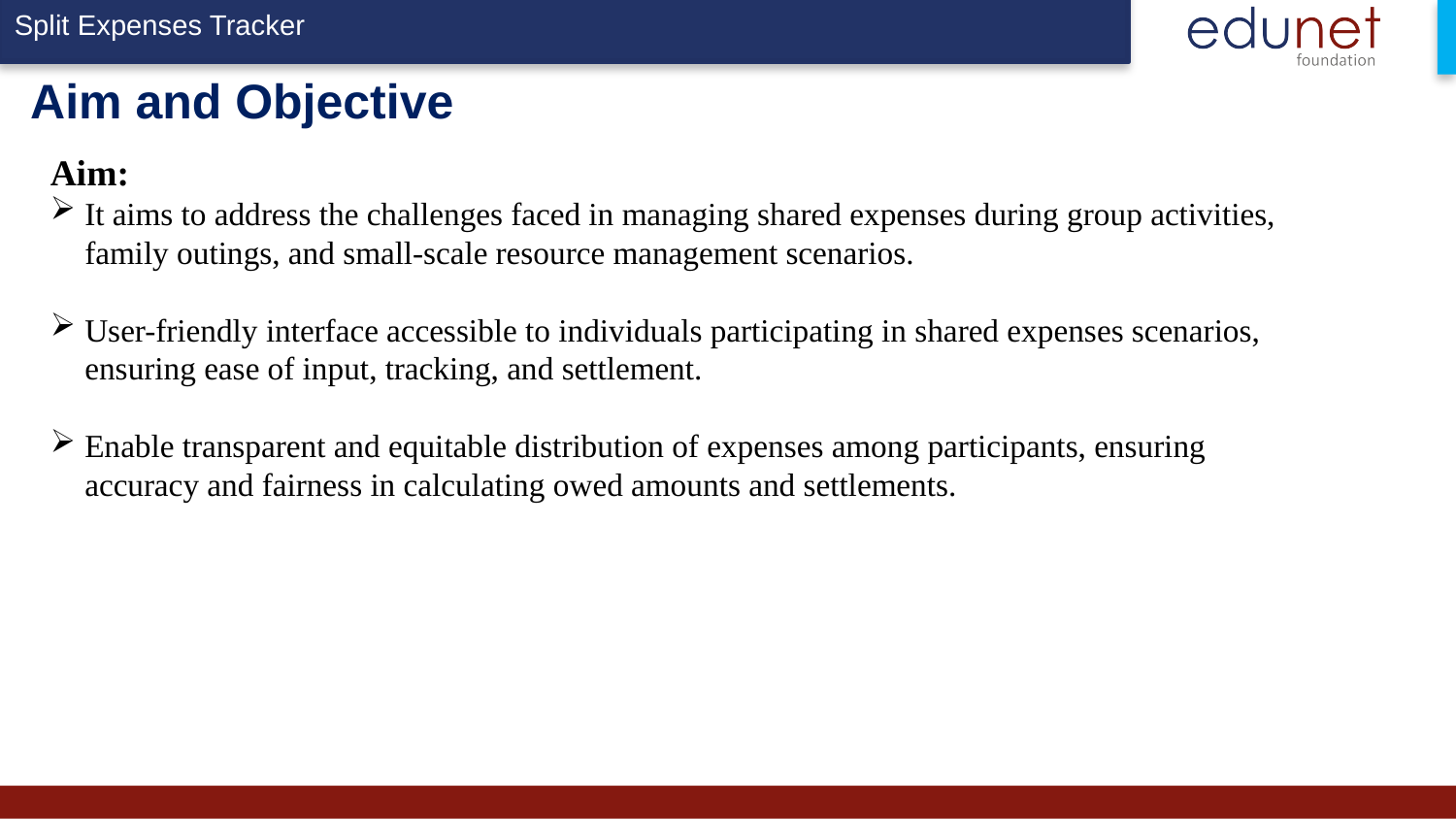

Split Expenses Tracker

# Aim and Objective
Aim:
It aims to address the challenges faced in managing shared expenses during group activities, family outings, and small-scale resource management scenarios.

User-friendly interface accessible to individuals participating in shared expenses scenarios, ensuring ease of input, tracking, and settlement.

Enable transparent and equitable distribution of expenses among participants, ensuring accuracy and fairness in calculating owed amounts and settlements.